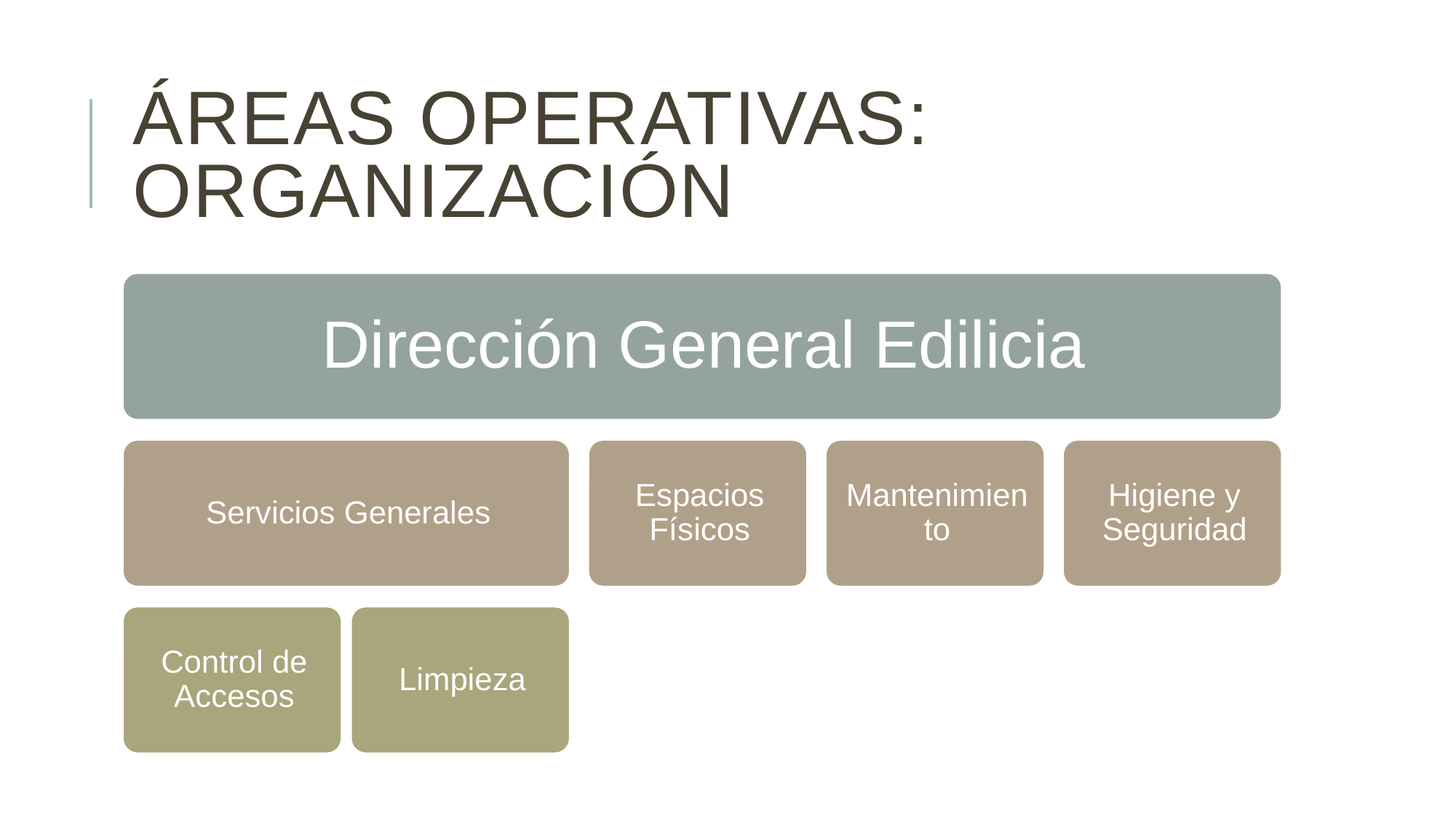

# Áreas OPERATIVAS: Organización
Dirección General Edilicia
Servicios Generales
Control de Accesos
Limpieza
Espacios Físicos
Mantenimiento
Higiene y Seguridad